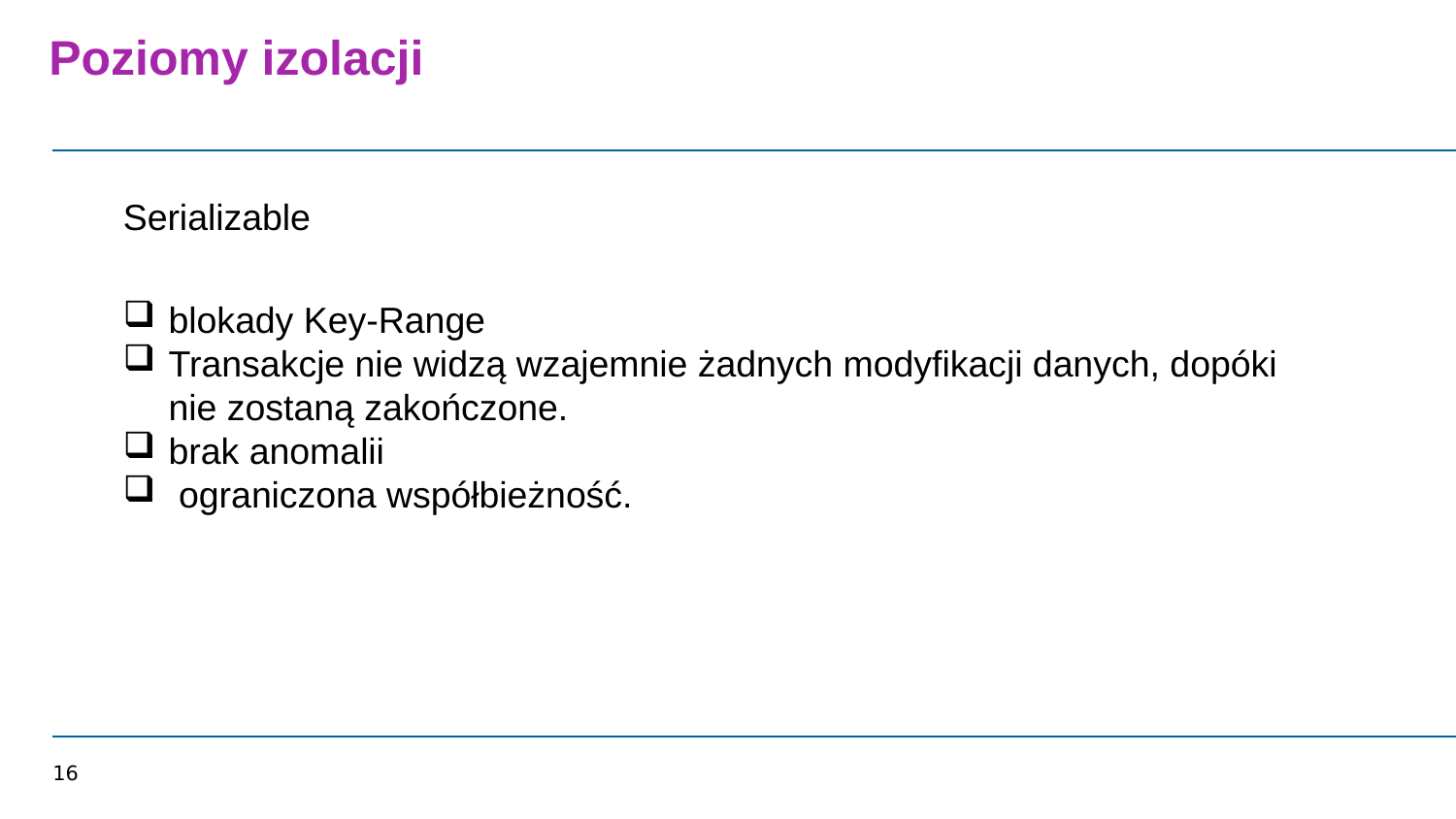

# Poziomy izolacji

Serializable

blokady Key-Range
Transakcje nie widzą wzajemnie żadnych modyfikacji danych, dopóki nie zostaną zakończone.
brak anomalii
 ograniczona współbieżność.

16